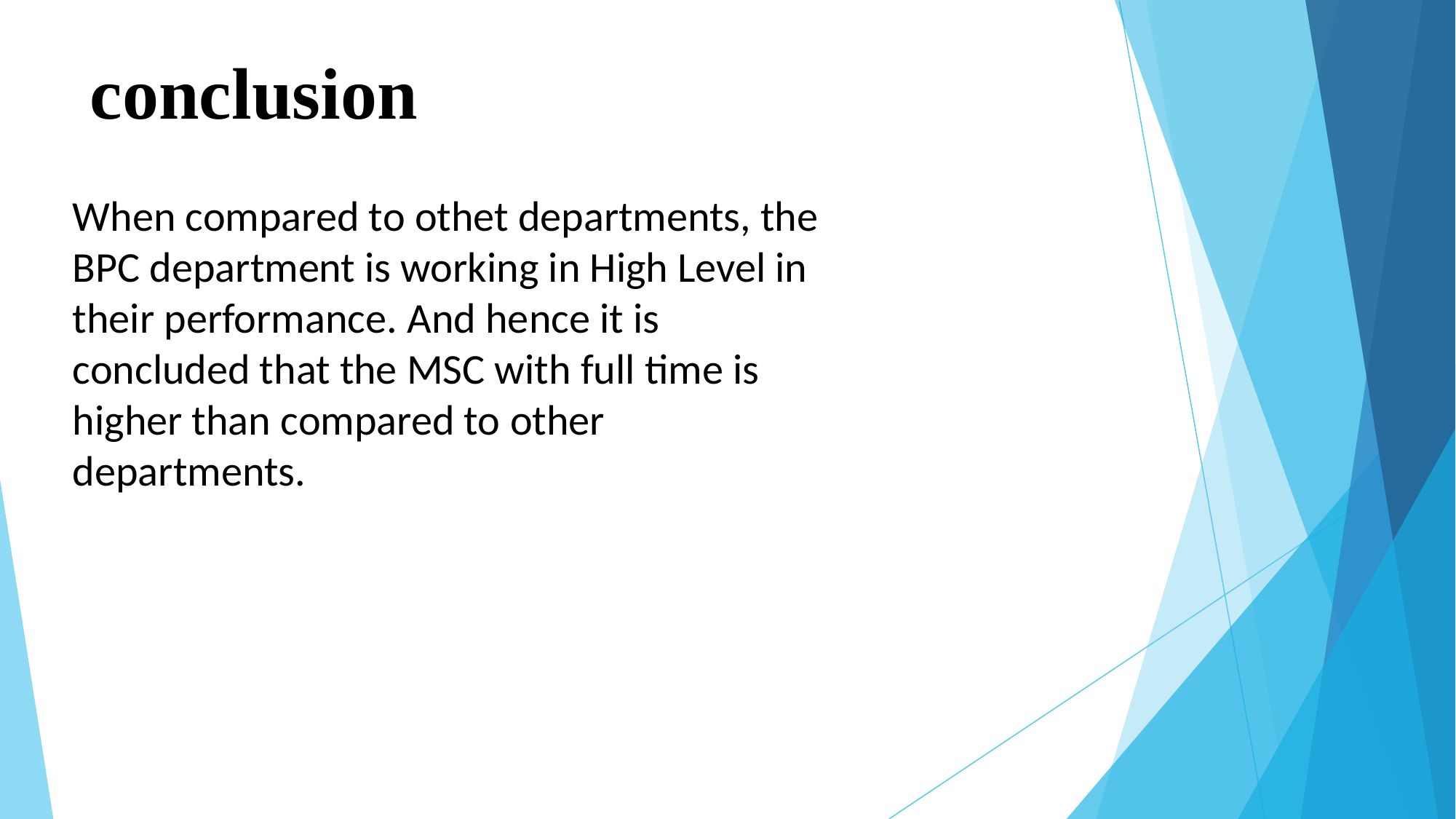

# conclusion
When compared to othet departments, the  BPC department is working in High Level in their performance. And hence it is concluded that the MSC with full time is higher than compared to other departments.